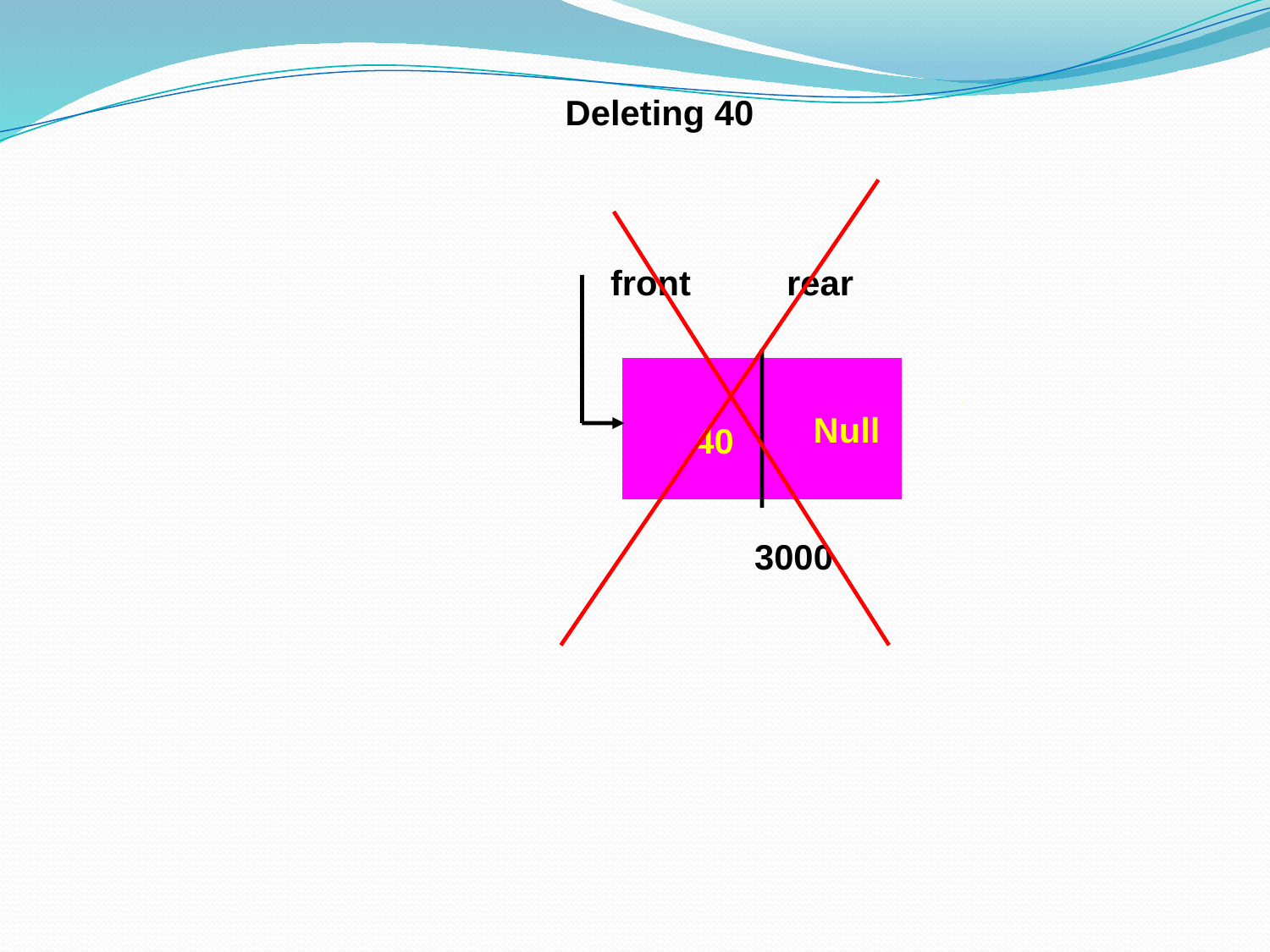

Deleting 40

front
rear

Null

40

3000